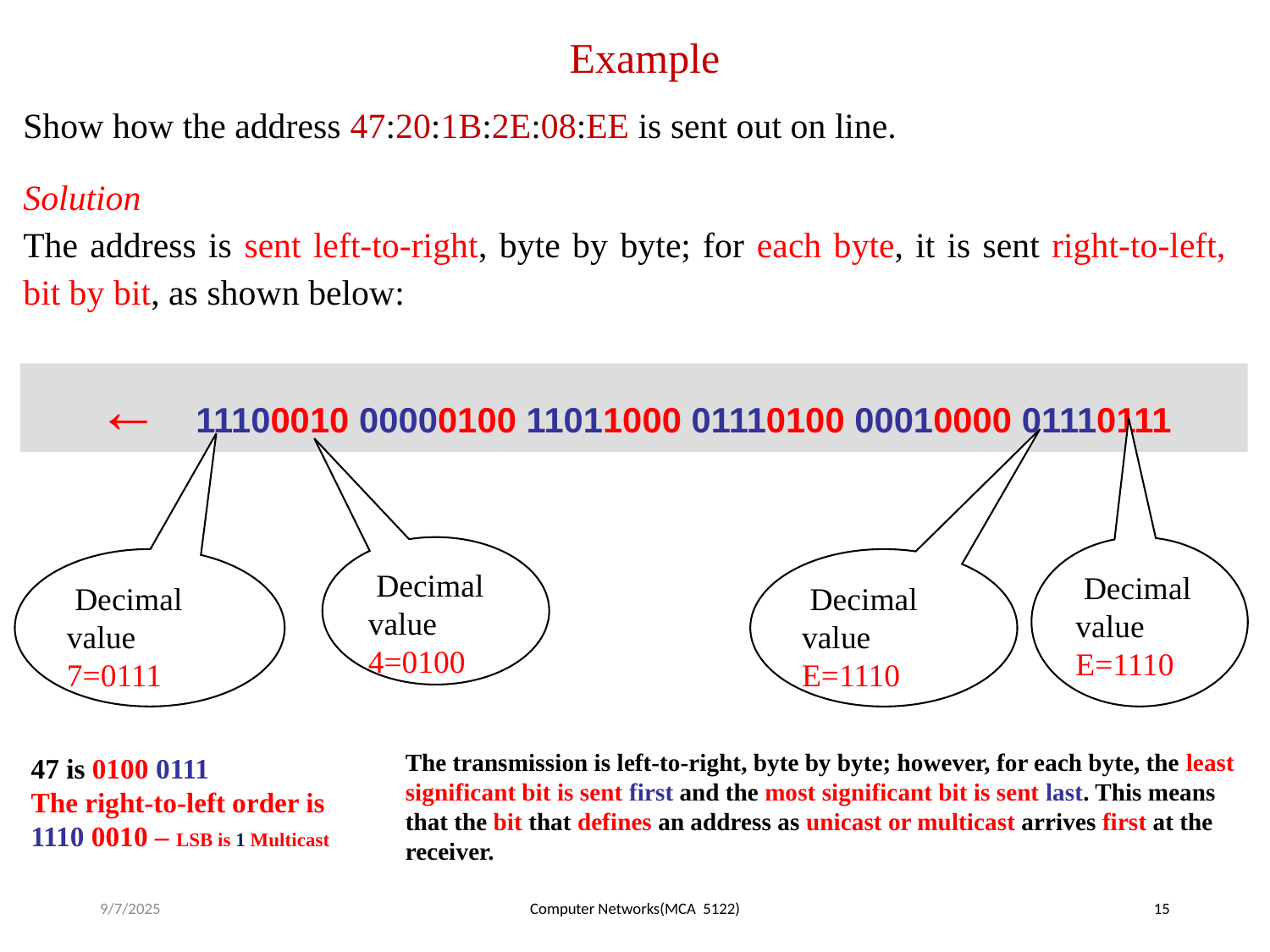

Example
Show how the address 47:20:1B:2E:08:EE is sent out on line.

Solution
The address is sent left-to-right, byte by byte; for each byte, it is sent right-to-left, bit by bit, as shown below:
←   11100010 00000100 11011000 01110100 00010000 01110111
 Decimal value E=1110
 Decimal value 4=0100
 Decimal value 7=0111
 Decimal value E=1110
The transmission is left-to-right, byte by byte; however, for each byte, the least significant bit is sent first and the most significant bit is sent last. This means that the bit that defines an address as unicast or multicast arrives first at the receiver.
47 is 0100 0111
The right-to-left order is
1110 0010 – LSB is 1 Multicast
9/7/2025
Computer Networks(MCA  5122)
15